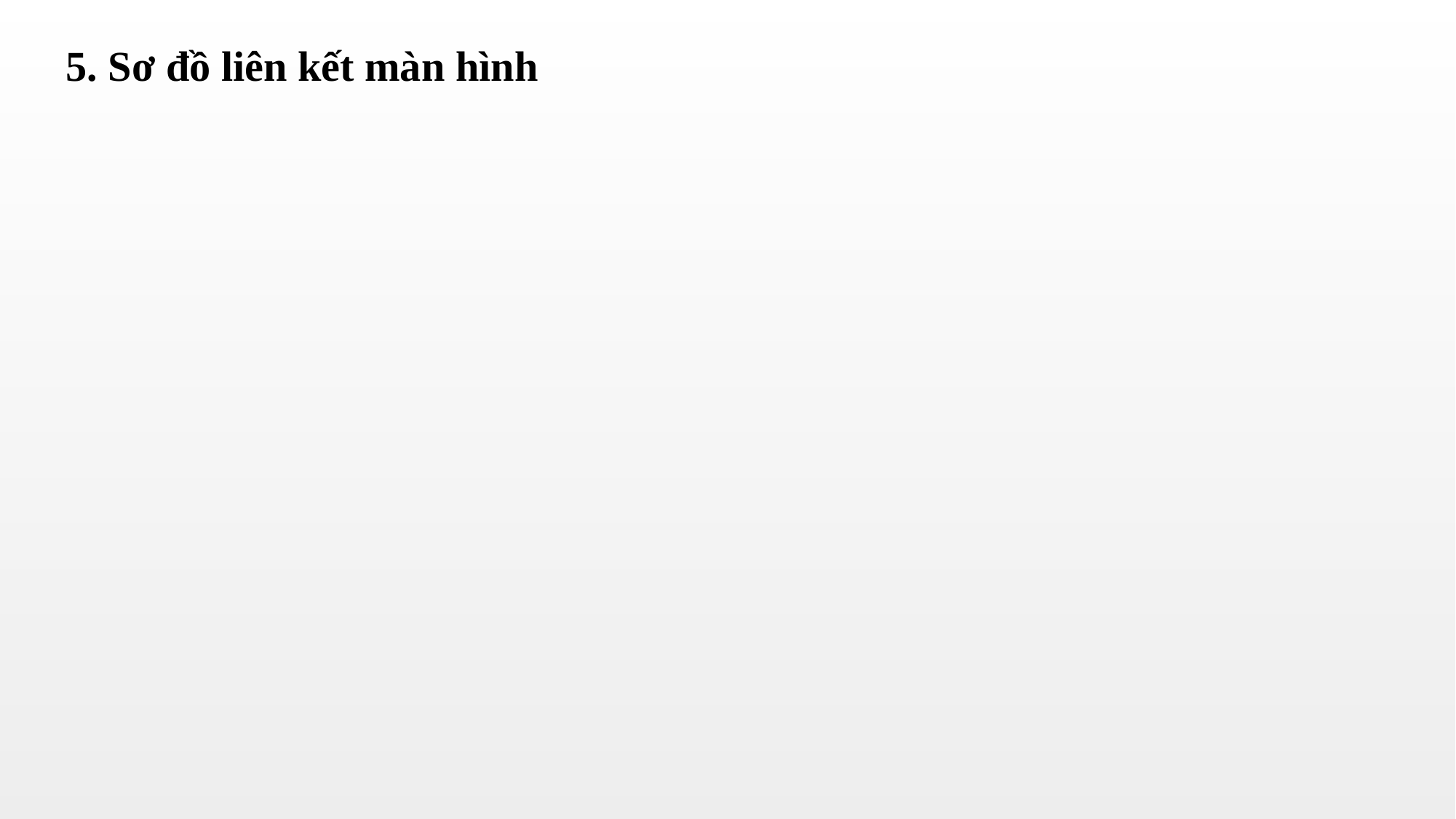

5. Sơ đồ liên kết màn hình